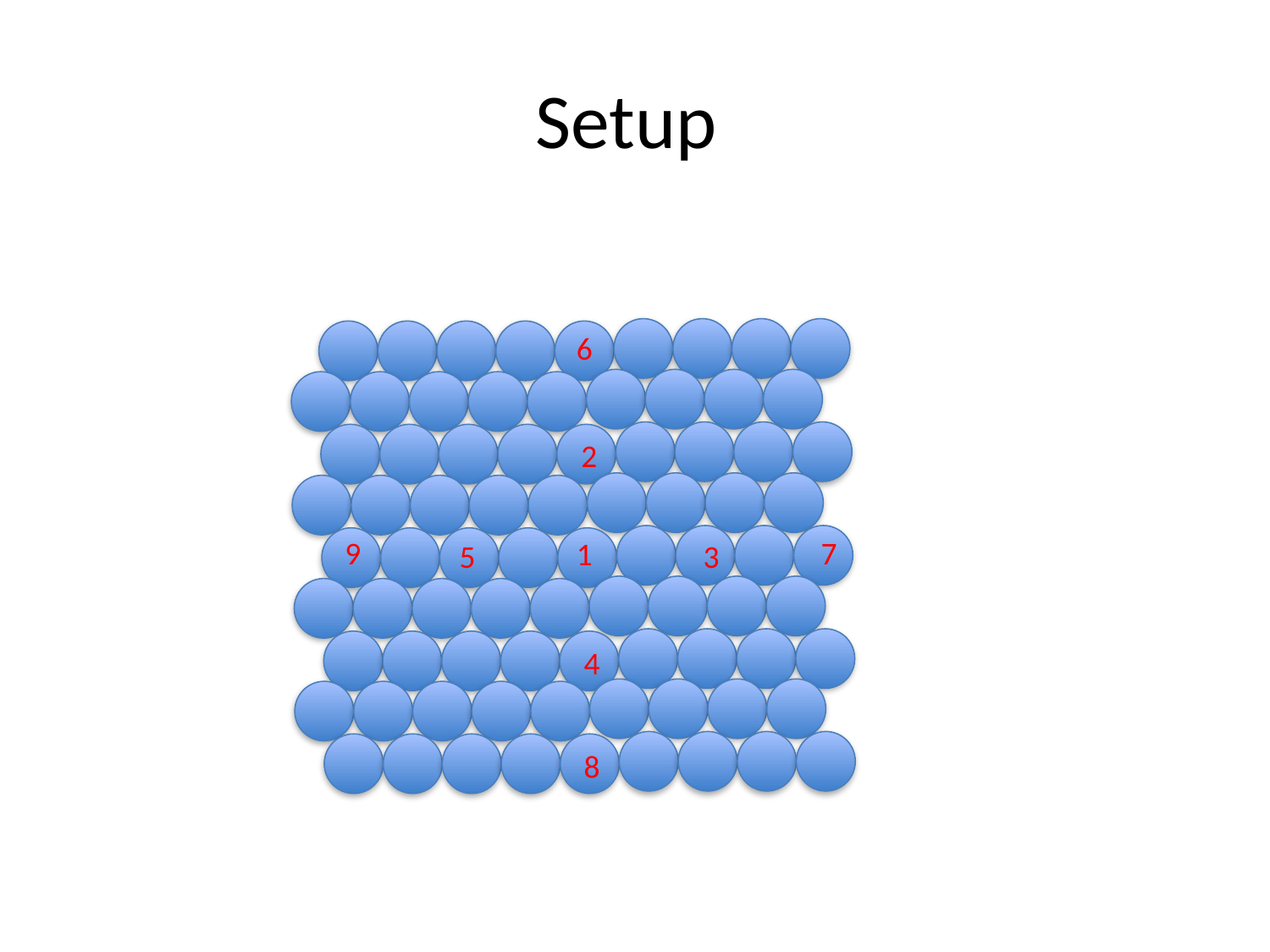

# Setup

6
2
9
7
1
3
5
4
8